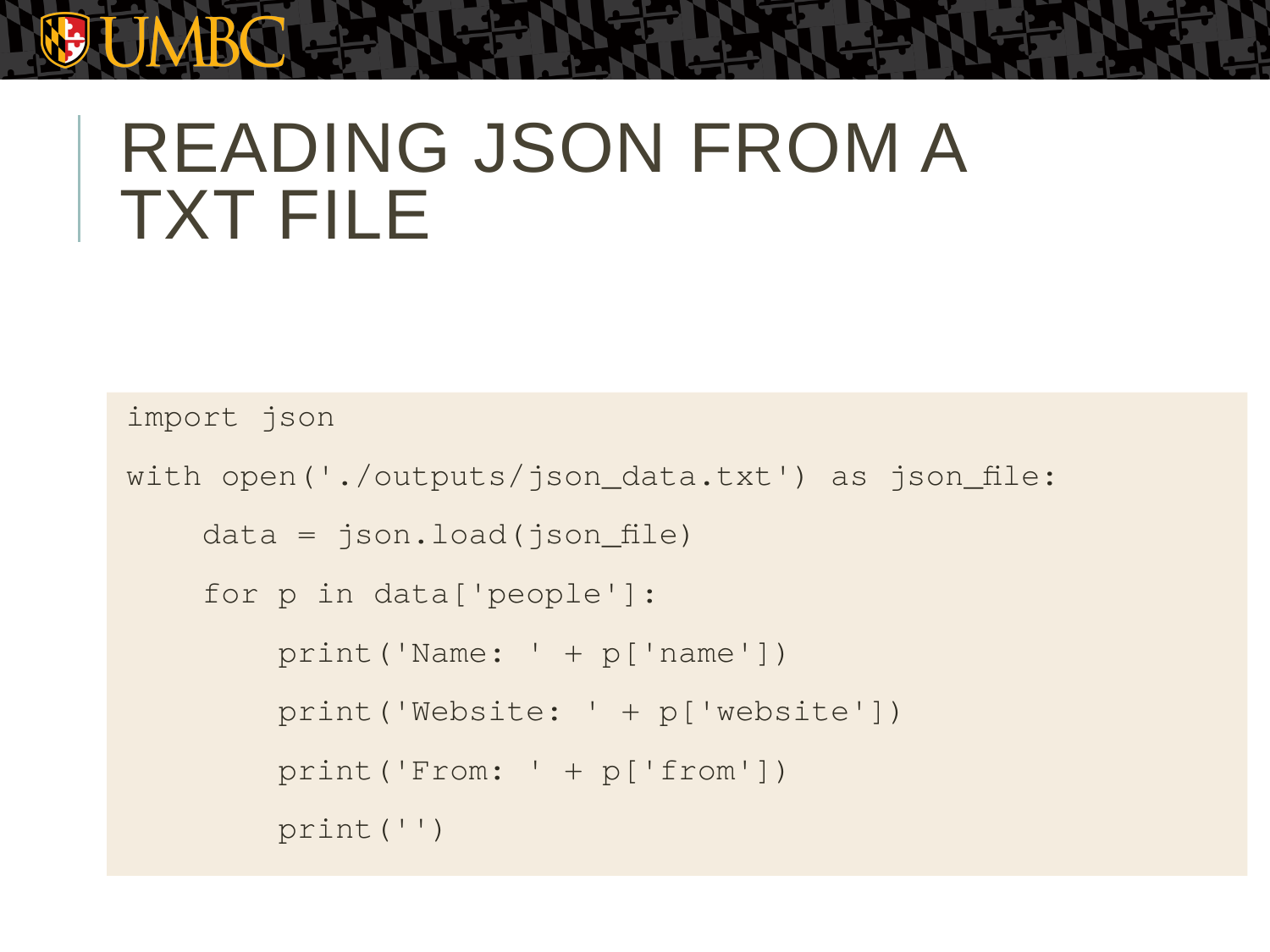

# Reading JSON from a TXT File
import json
with open('./outputs/json_data.txt') as json_file:
    data = json.load(json_file)
    for p in data['people']:
        print('Name: ' + p['name'])
        print('Website: ' + p['website'])
        print('From: ' + p['from'])
        print('')